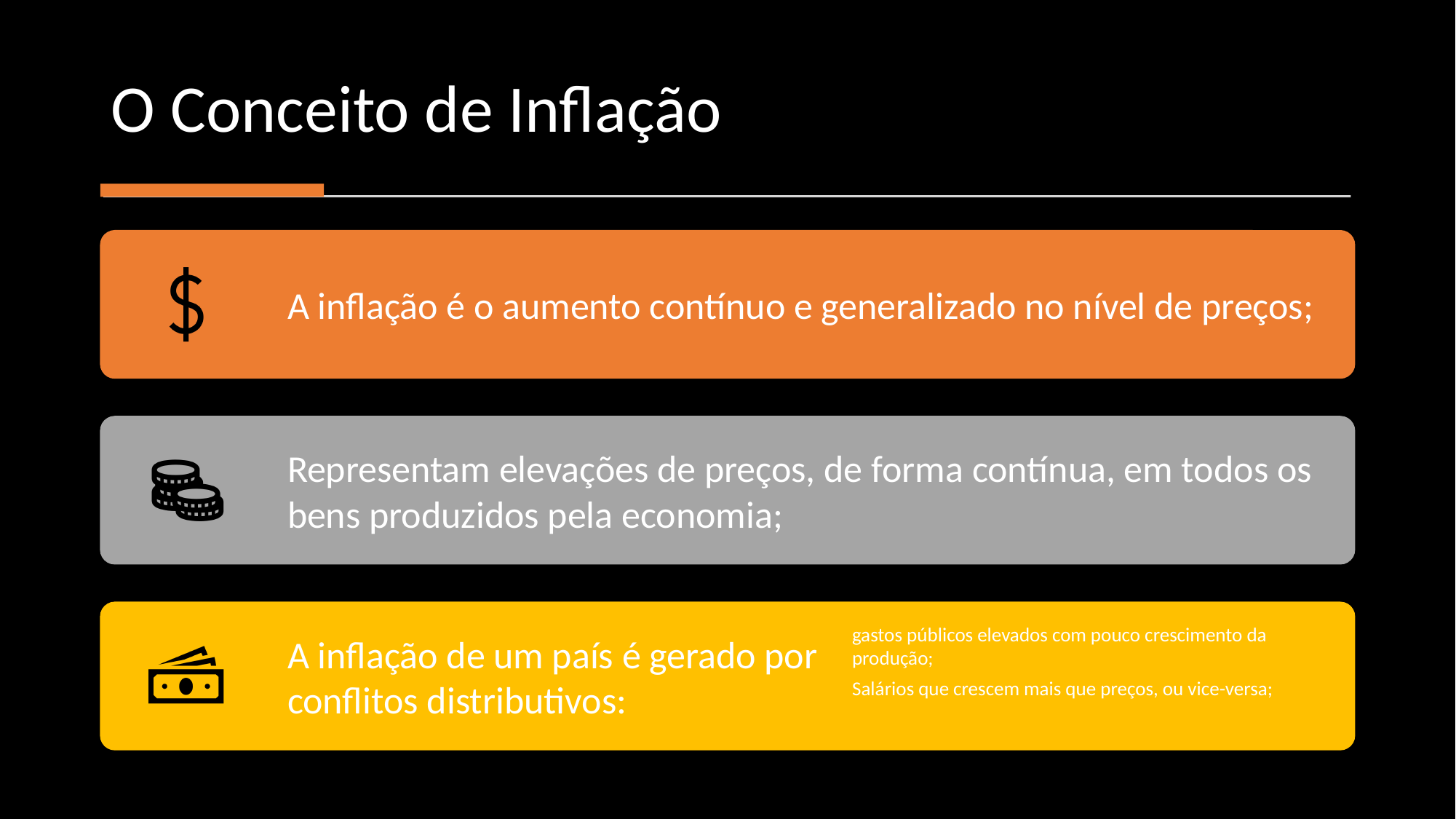

# O Conceito de Inflação

A inflação é o aumento contínuo e generalizado no nível de preços;

Representam elevações de preços, de forma contínua, em todos os bens produzidos pela economia;

A inflação de um país é gerado por conflitos distributivos:

gastos públicos elevados com pouco crescimento da produção;
Salários que crescem mais que preços, ou vice-versa;